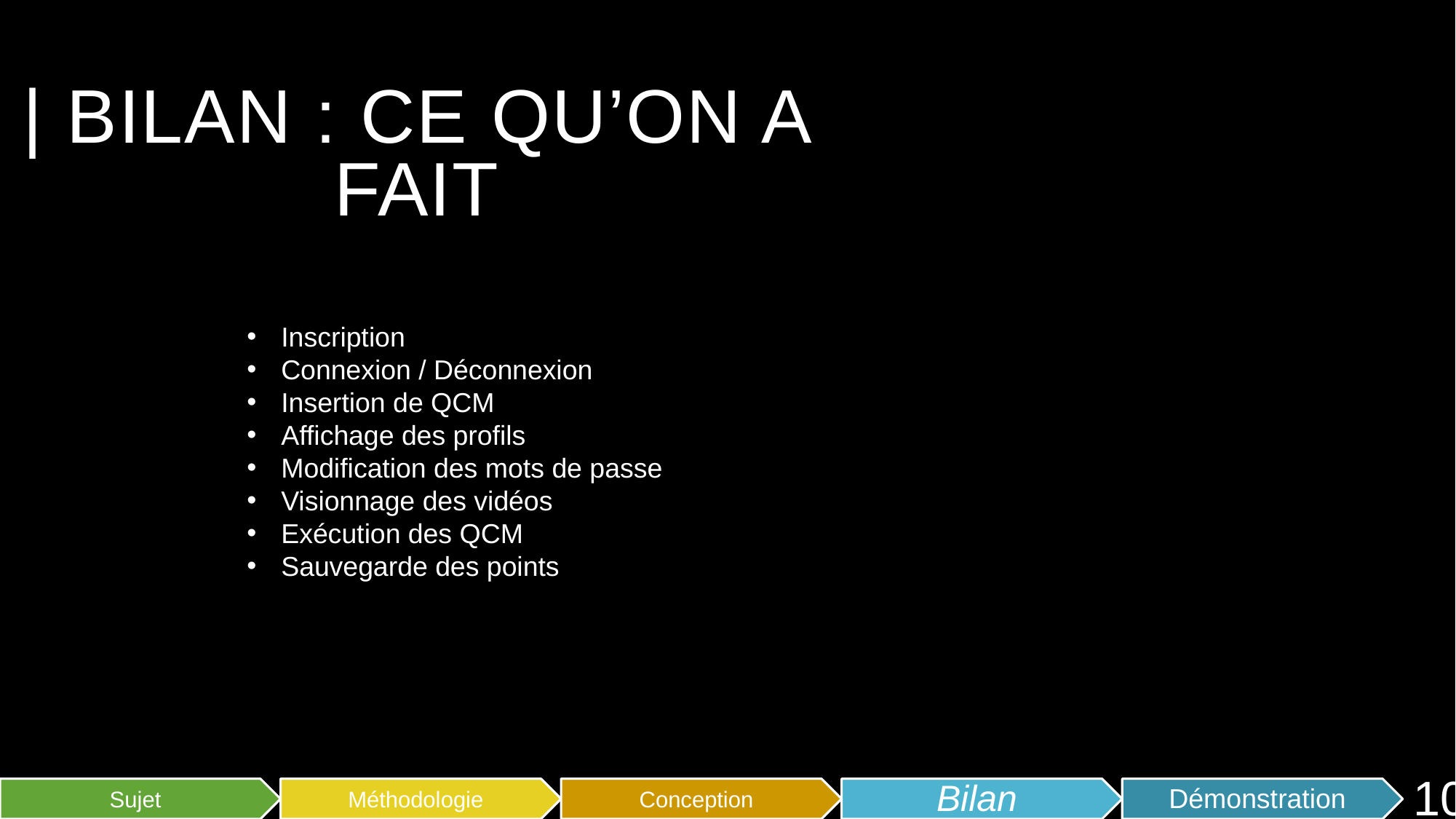

| Bilan : Ce qu’on a fait
Inscription
Connexion / Déconnexion
Insertion de QCM
Affichage des profils
Modification des mots de passe
Visionnage des vidéos
Exécution des QCM
Sauvegarde des points

1
10
Sujet
Méthodologie
Conception
Bilan
Démonstration